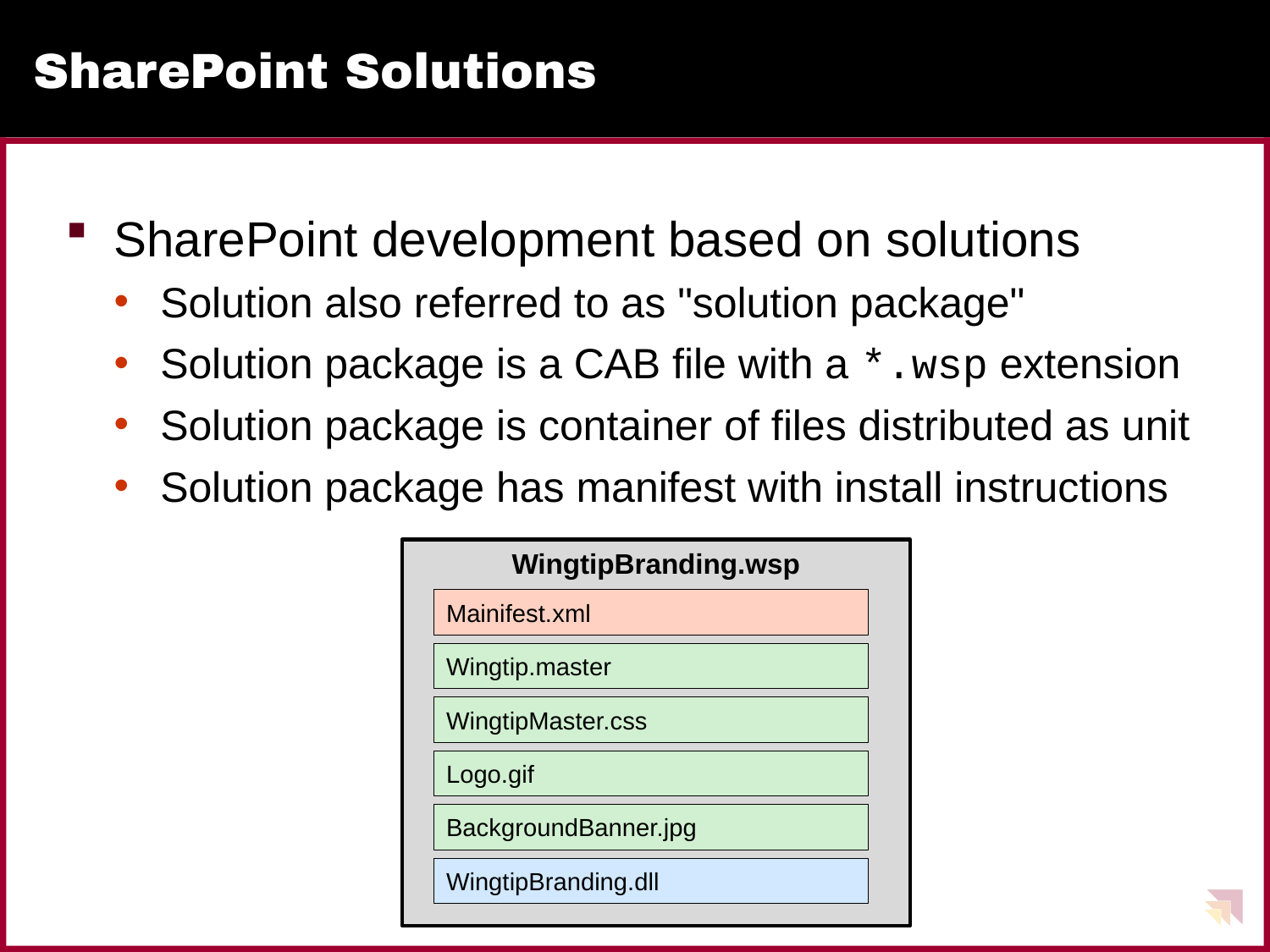

# SharePoint Solutions
SharePoint development based on solutions
Solution also referred to as "solution package"
Solution package is a CAB file with a *.wsp extension
Solution package is container of files distributed as unit
Solution package has manifest with install instructions

WingtipBranding.wsp
Mainifest.xml
Wingtip.master
WingtipMaster.css
Logo.gif
BackgroundBanner.jpg
WingtipBranding.dll